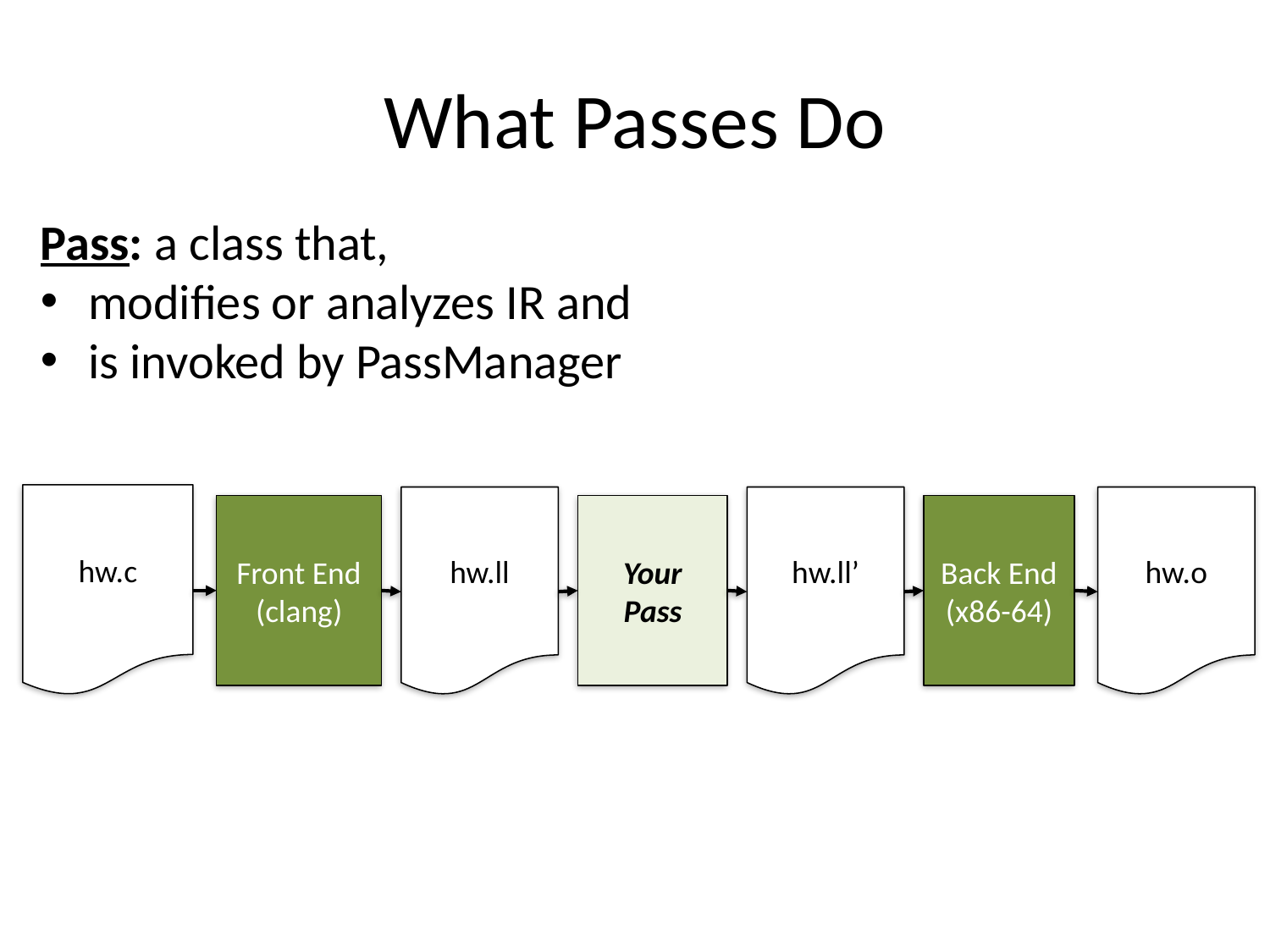

# What Passes Do
Pass: a class that,
modifies or analyzes IR and
is invoked by PassManager
hw.c
hw.ll’
hw.ll
hw.o
Back End
(x86-64)
Your
Pass
Front End
(clang)